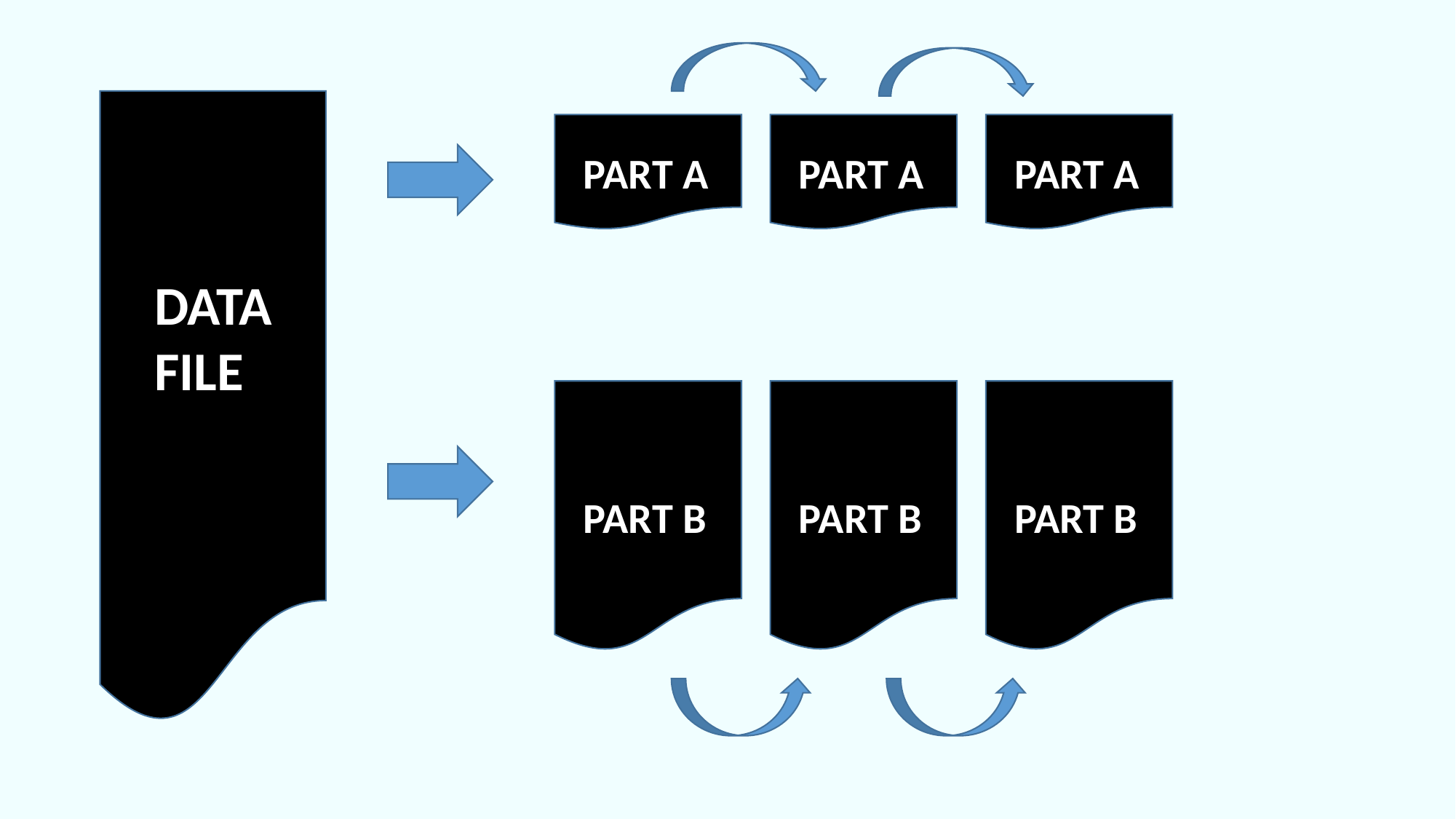

PART A
PART A
PART A

DATA
FILE

PART B
PART B
PART B